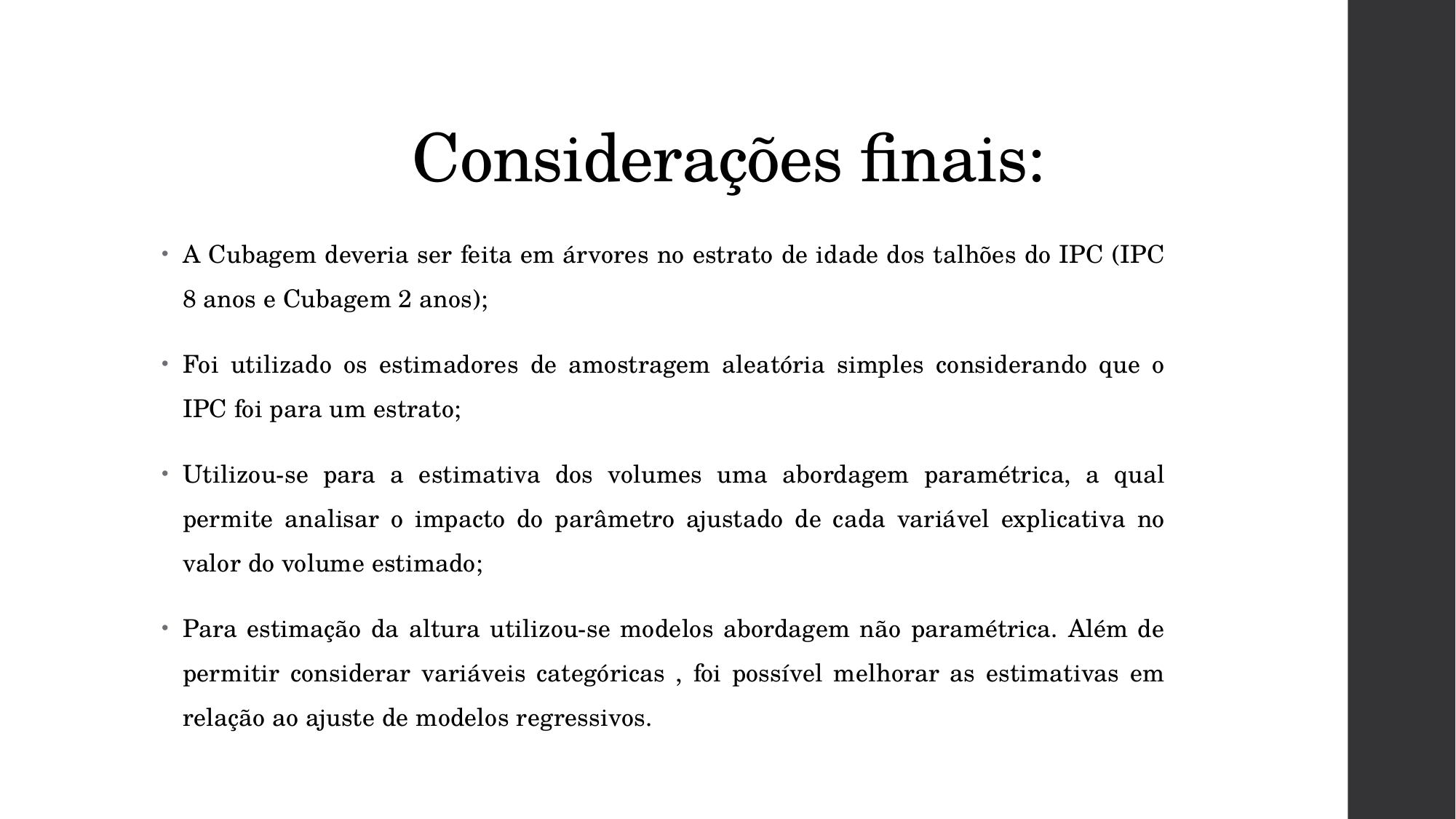

# Considerações finais:
A Cubagem deveria ser feita em árvores no estrato de idade dos talhões do IPC (IPC 8 anos e Cubagem 2 anos);
Foi utilizado os estimadores de amostragem aleatória simples considerando que o IPC foi para um estrato;
Utilizou-se para a estimativa dos volumes uma abordagem paramétrica, a qual permite analisar o impacto do parâmetro ajustado de cada variável explicativa no valor do volume estimado;
Para estimação da altura utilizou-se modelos abordagem não paramétrica. Além de permitir considerar variáveis categóricas , foi possível melhorar as estimativas em relação ao ajuste de modelos regressivos.